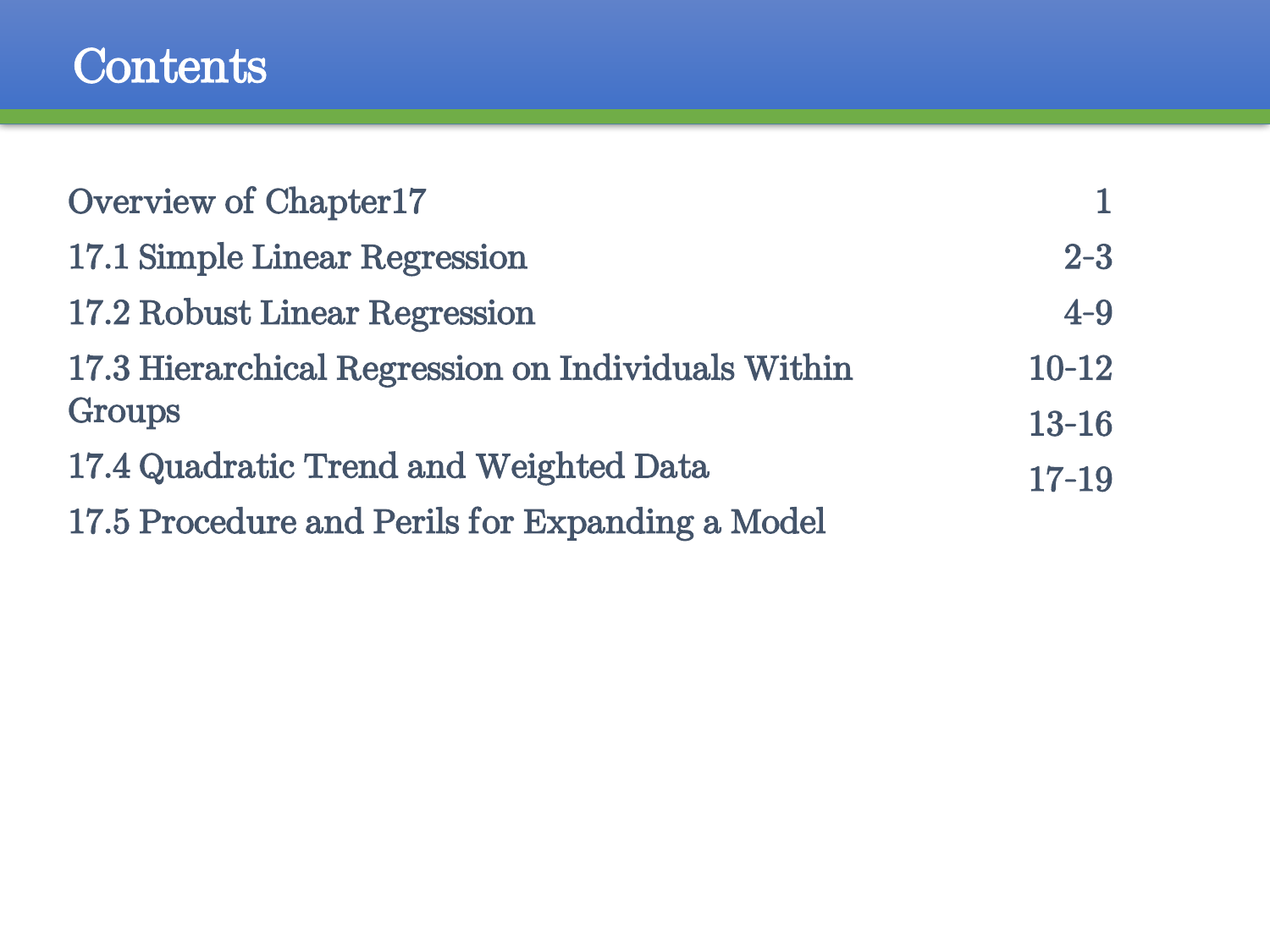

Contents

Overview of Chapter17
17.1 Simple Linear Regression
17.2 Robust Linear Regression
17.3 Hierarchical Regression on Individuals Within Groups
17.4 Quadratic Trend and Weighted Data
17.5 Procedure and Perils for Expanding a Model

1
2-3
4-9
10-12
13-16
17-19